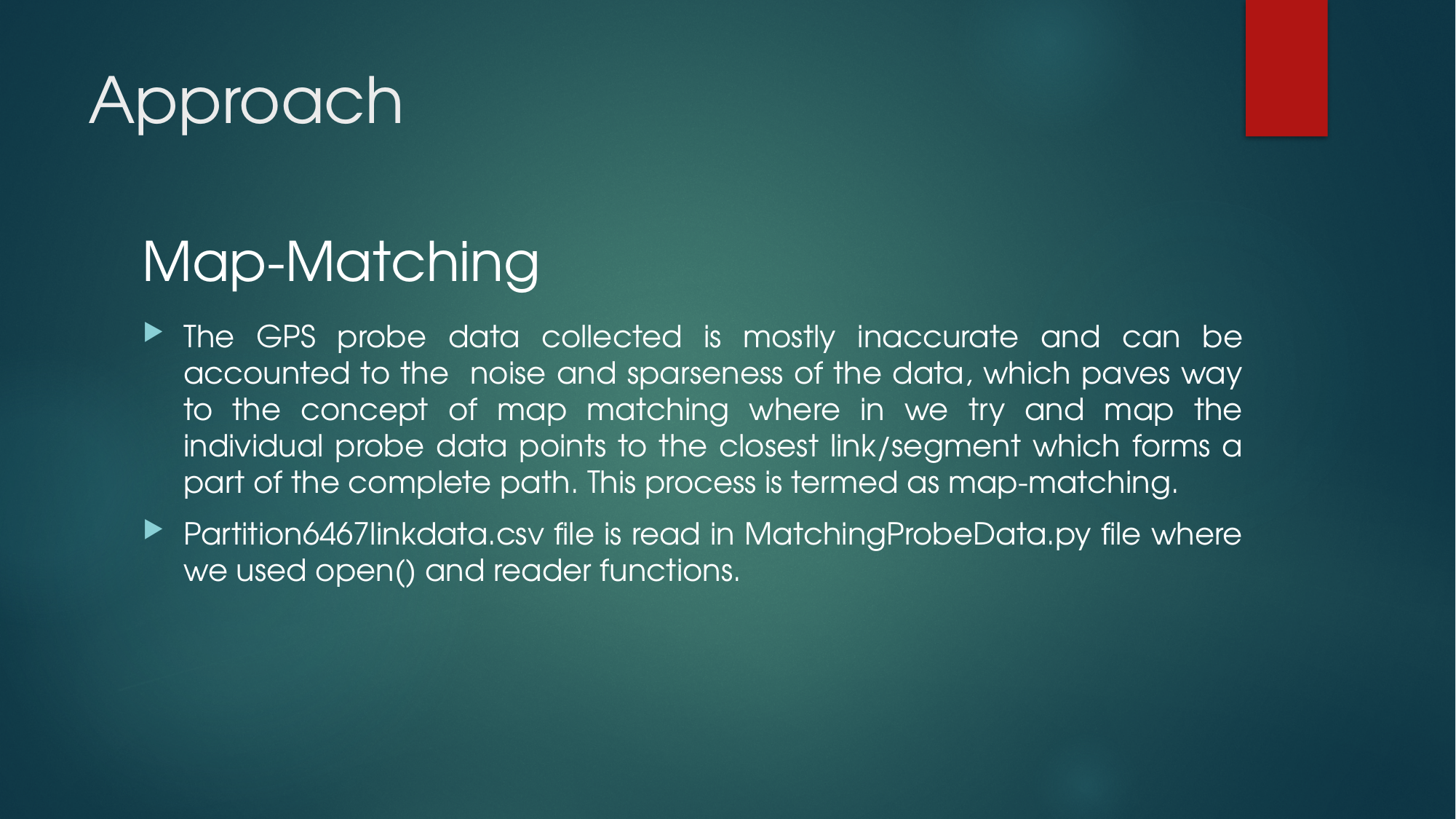

# Approach
Map-Matching

The GPS probe data collected is mostly inaccurate and can be accounted to the  noise and sparseness of the data, which paves way to the concept of map matching where in we try and map the individual probe data points to the closest link/segment which forms a part of the complete path. This process is termed as map-matching.
Partition6467linkdata.csv file is read in MatchingProbeData.py file where we used open() and reader functions.